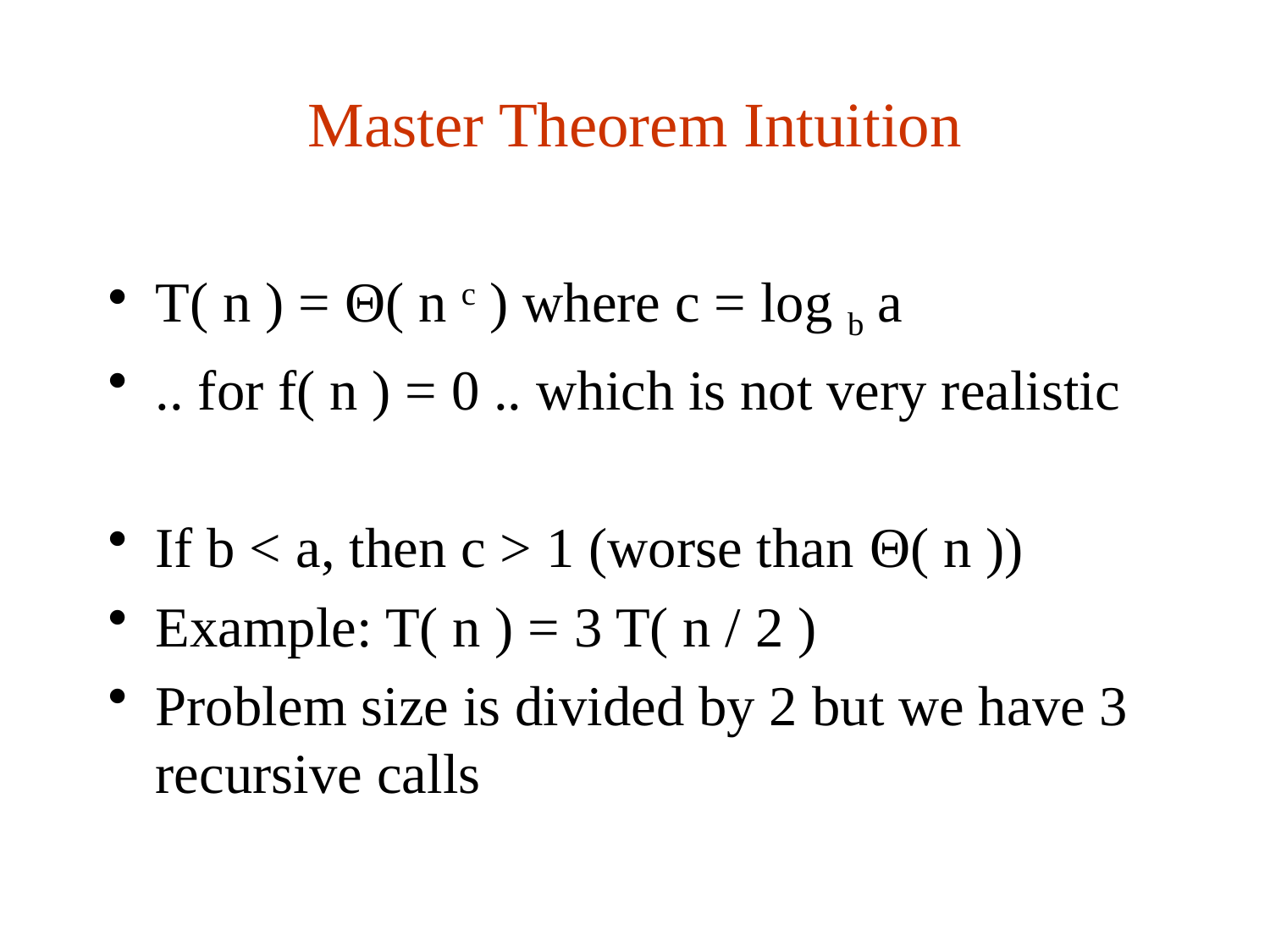

# Master Theorem Intuition

T( n ) = Θ( n c ) where c = log b a
.. for f( n ) = 0 .. which is not very realistic

If b < a, then c > 1 (worse than Θ( n ))
Example: T( n ) = 3 T( n / 2 )
Problem size is divided by 2 but we have 3 recursive calls